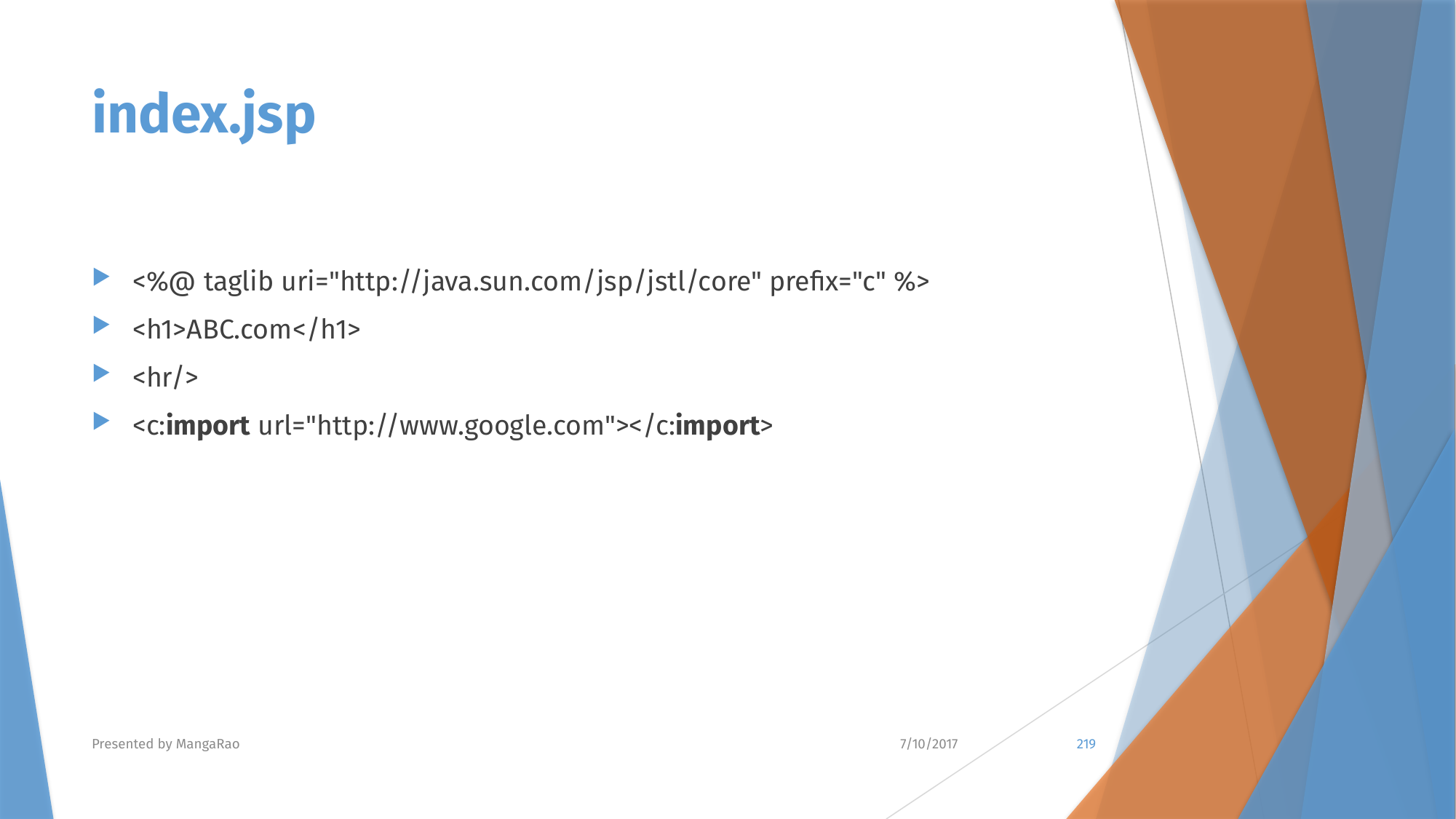

# index.jsp
<%@ taglib uri="http://java.sun.com/jsp/jstl/core" prefix="c" %>
<h1>ABC.com</h1>
<hr/>
<c:import url="http://www.google.com"></c:import>

Presented by MangaRao
7/10/2017
219